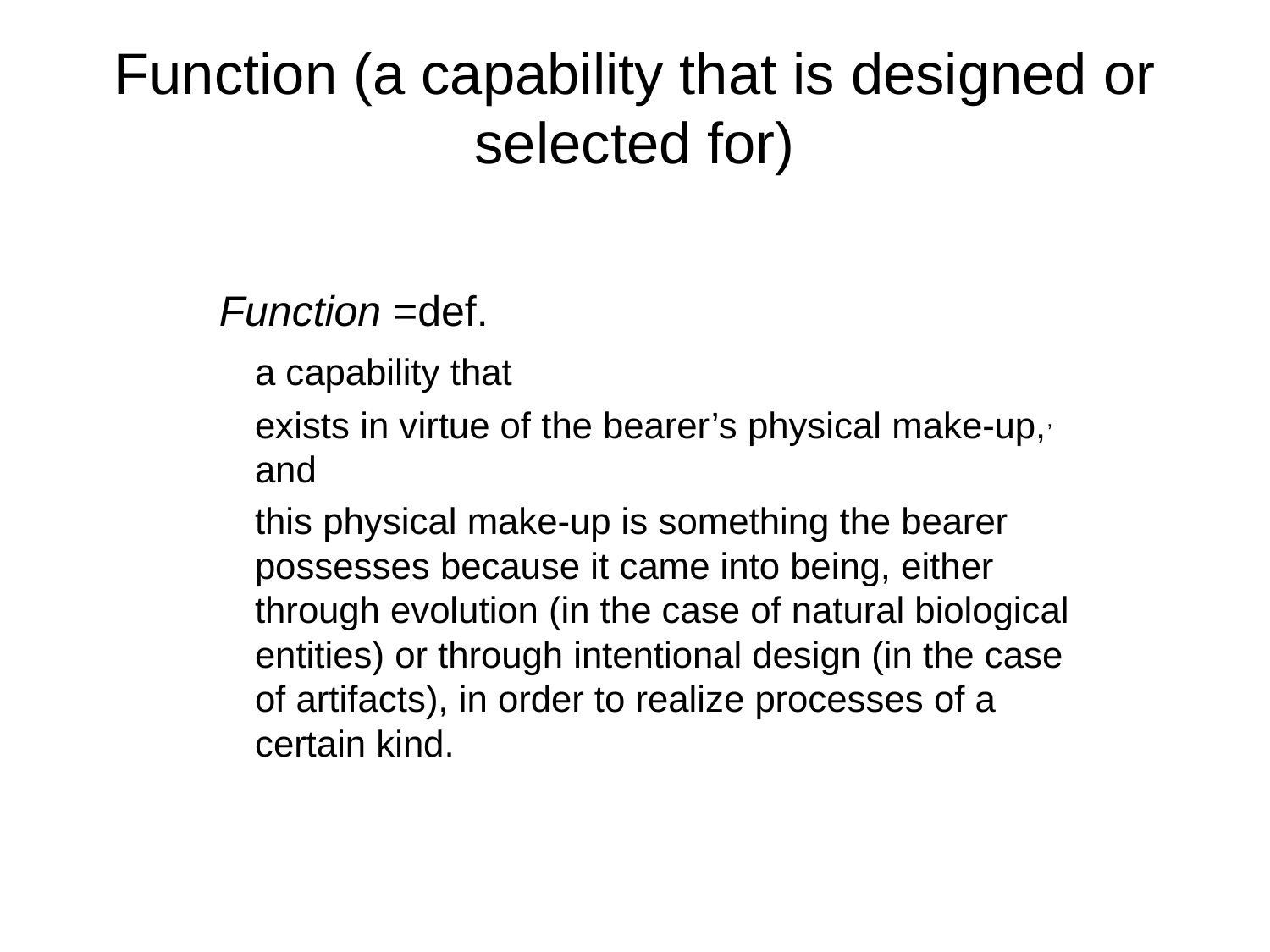

# Function (a capability that is designed or selected for)
Function =def.
	a capability that
	exists in virtue of the bearer’s physical make-up,, and
	this physical make-up is something the bearer possesses because it came into being, either through evolution (in the case of natural biological entities) or through intentional design (in the case of artifacts), in order to realize processes of a certain kind.